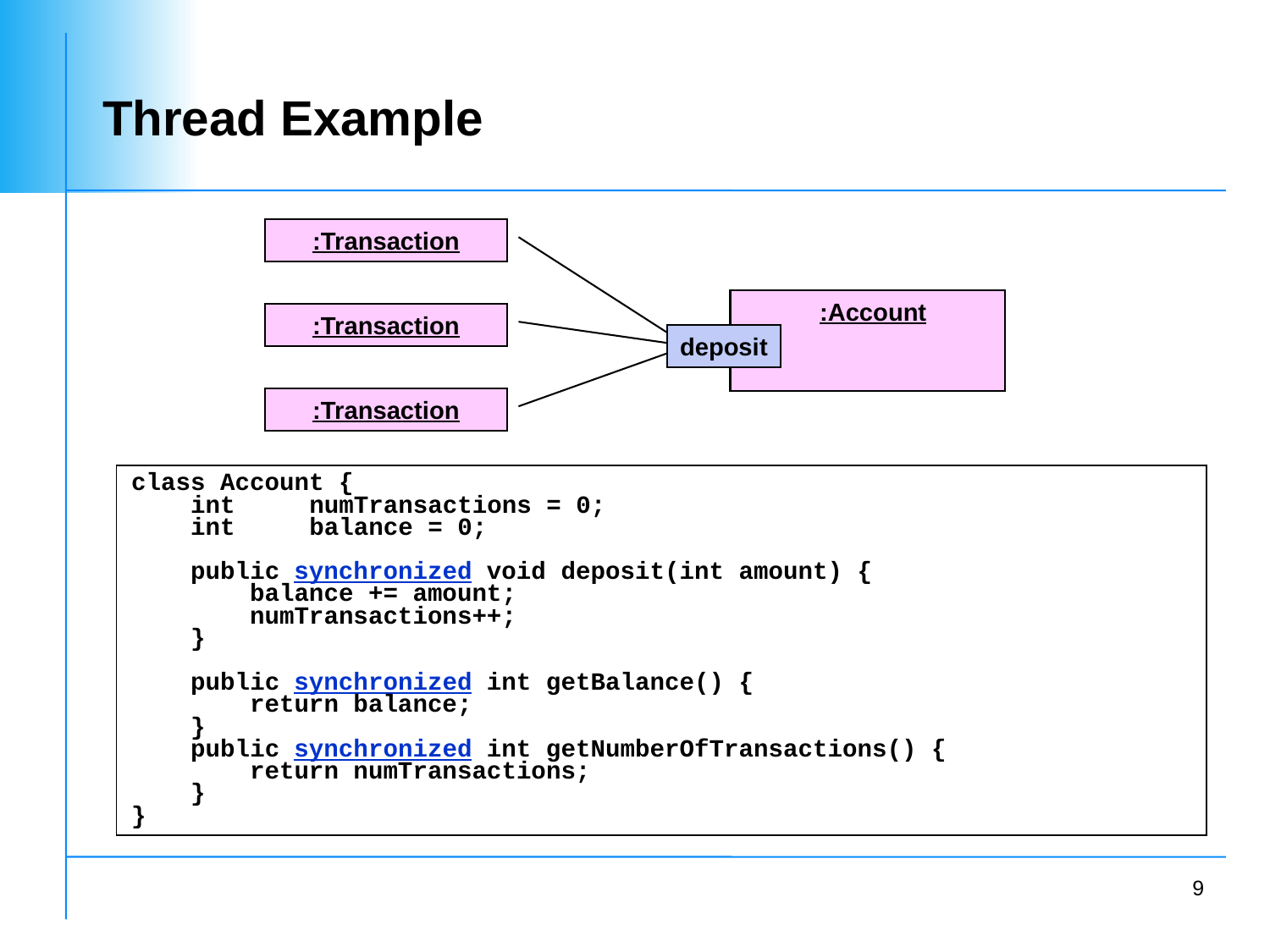

# Thread Example
     :Transaction

           :Account

     :Transaction

deposit

     :Transaction
class Account {
    int     numTransactions = 0;
    int     balance = 0;

    public synchronized void deposit(int amount) {
        balance += amount;
        numTransactions++;
    }

    public synchronized int getBalance() {
        return balance;
    }
    public synchronized int getNumberOfTransactions() {
        return numTransactions;
    }
}